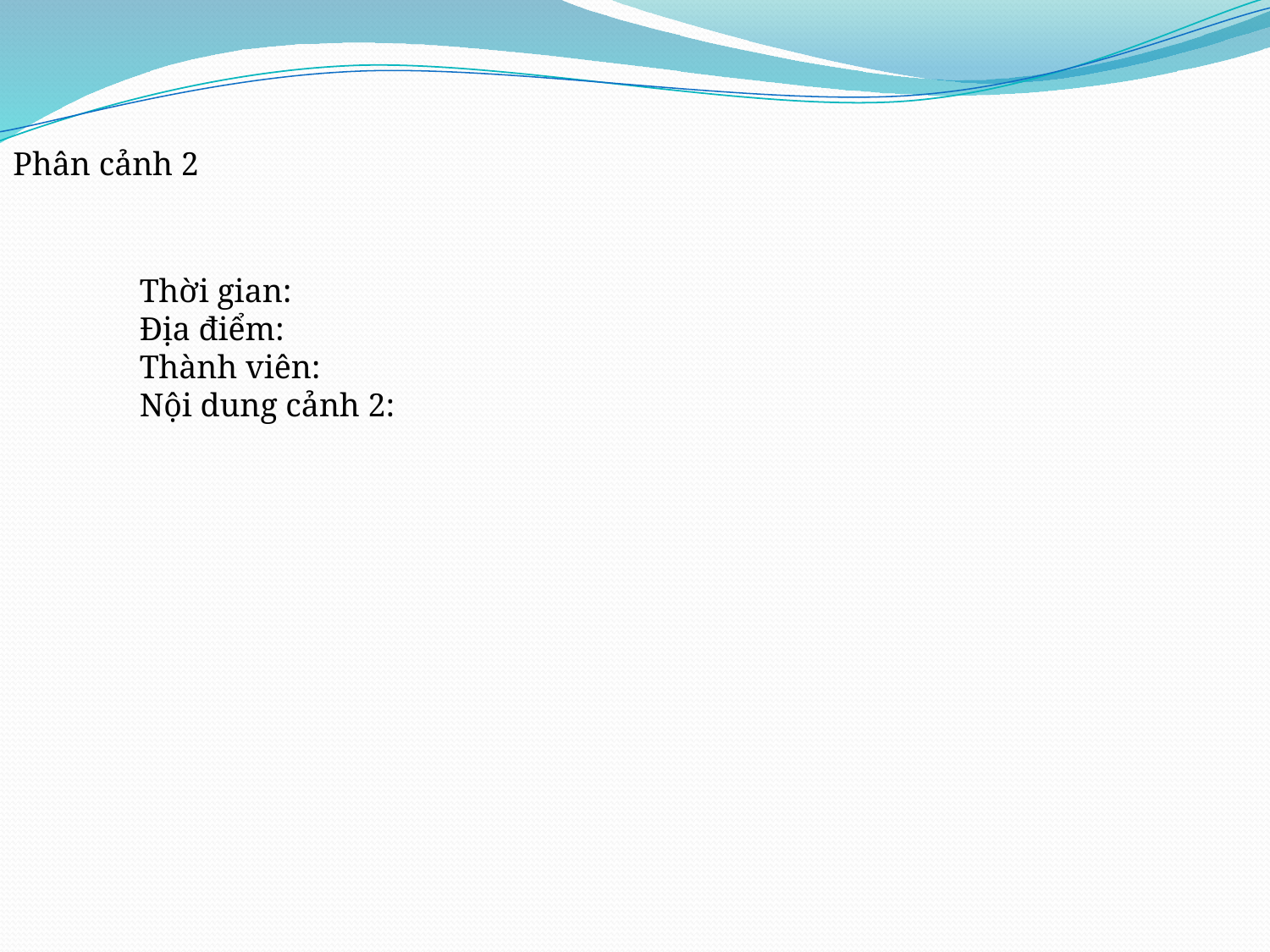

Phân cảnh 2
Thời gian:
Địa điểm:
Thành viên:
Nội dung cảnh 2: